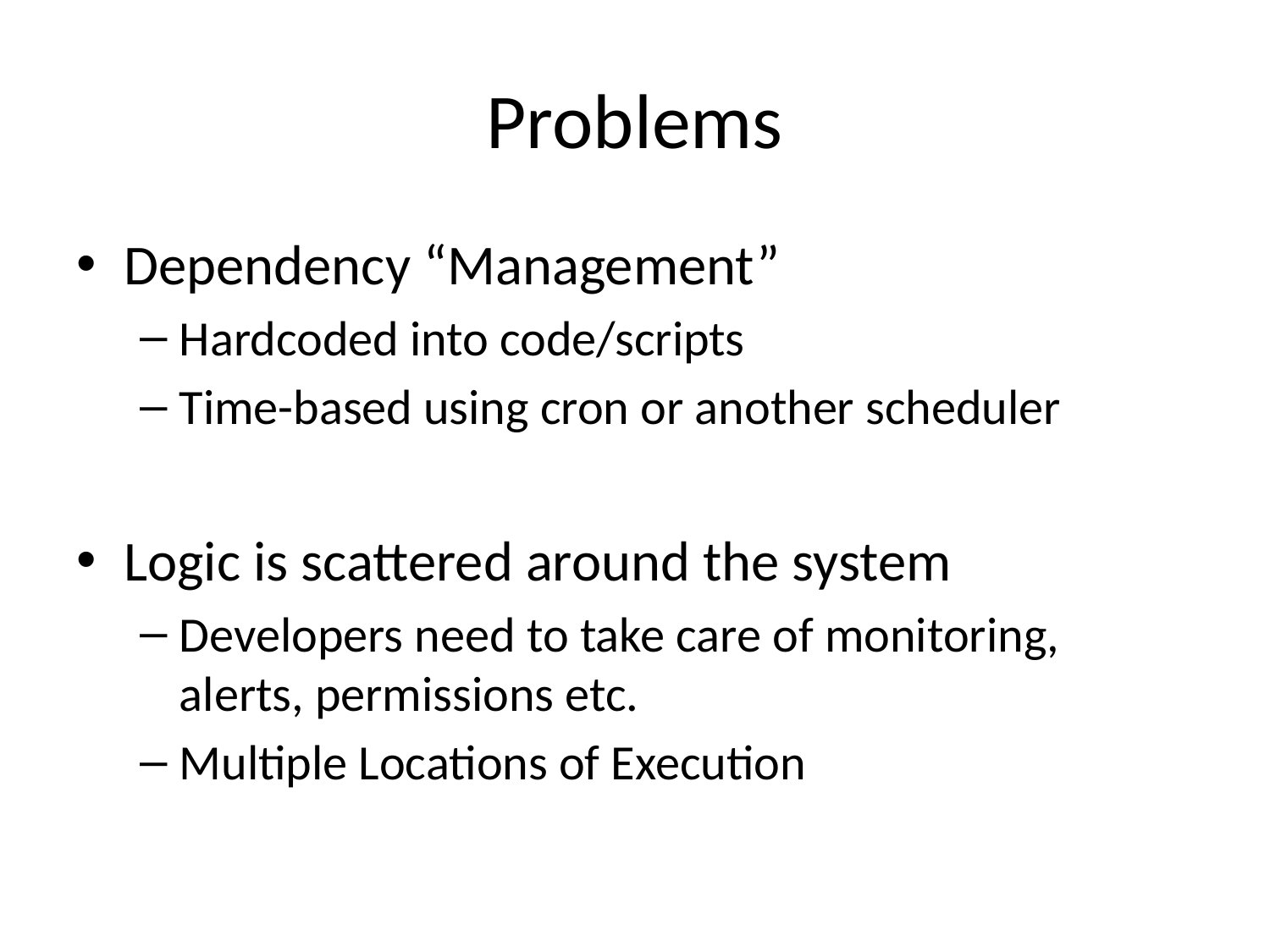

# Problems
Dependency “Management”
Hardcoded into code/scripts
Time-based using cron or another scheduler

Logic is scattered around the system
Developers need to take care of monitoring, alerts, permissions etc.
Multiple Locations of Execution